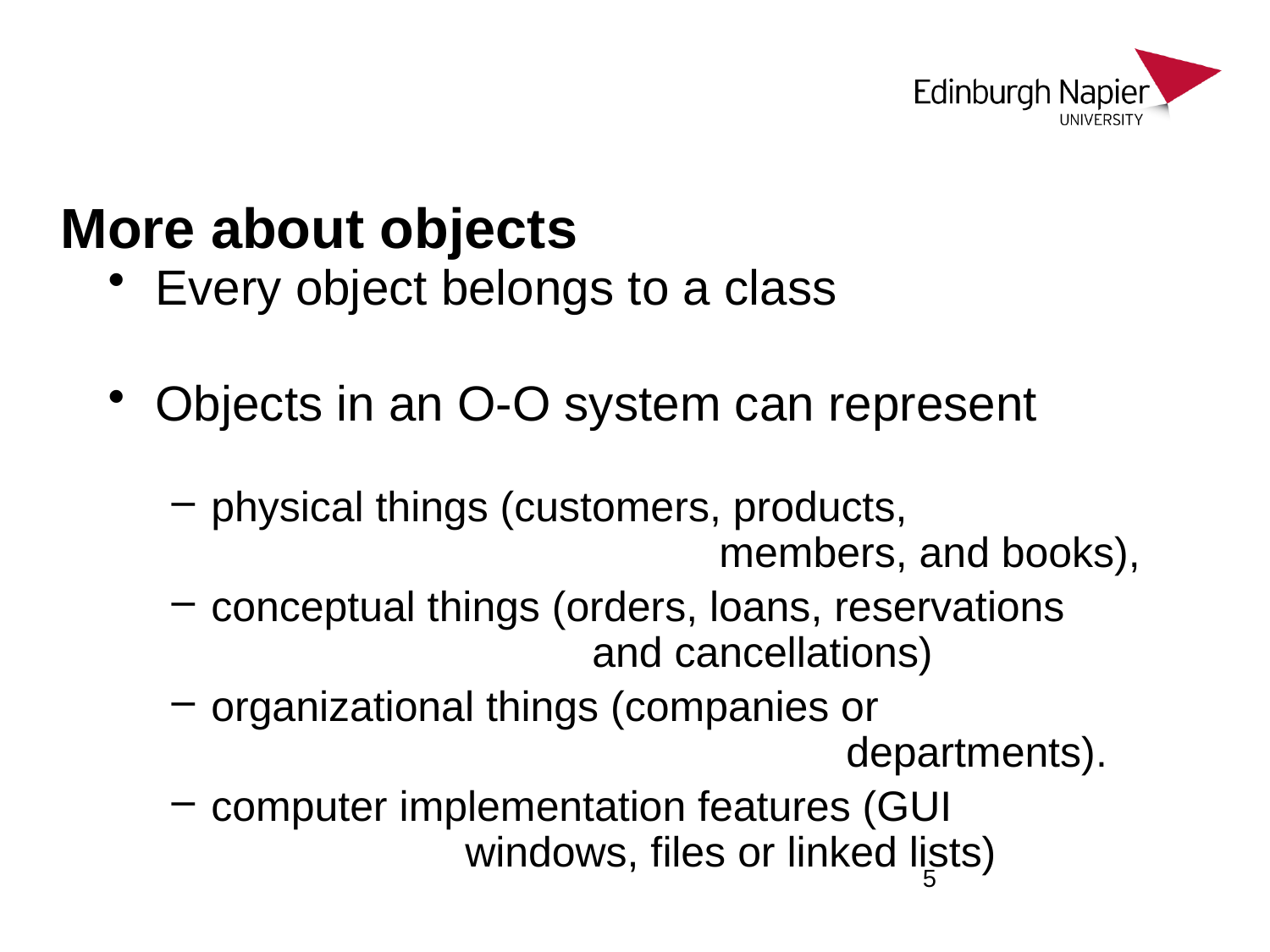

# More about objects
Every object belongs to a class

Objects in an O-O system can represent

physical things (customers, products, 						members, and books),
conceptual things (orders, loans, reservations 				and cancellations)
organizational things (companies or 							departments).
computer implementation features (GUI 				windows, files or linked lists)
5